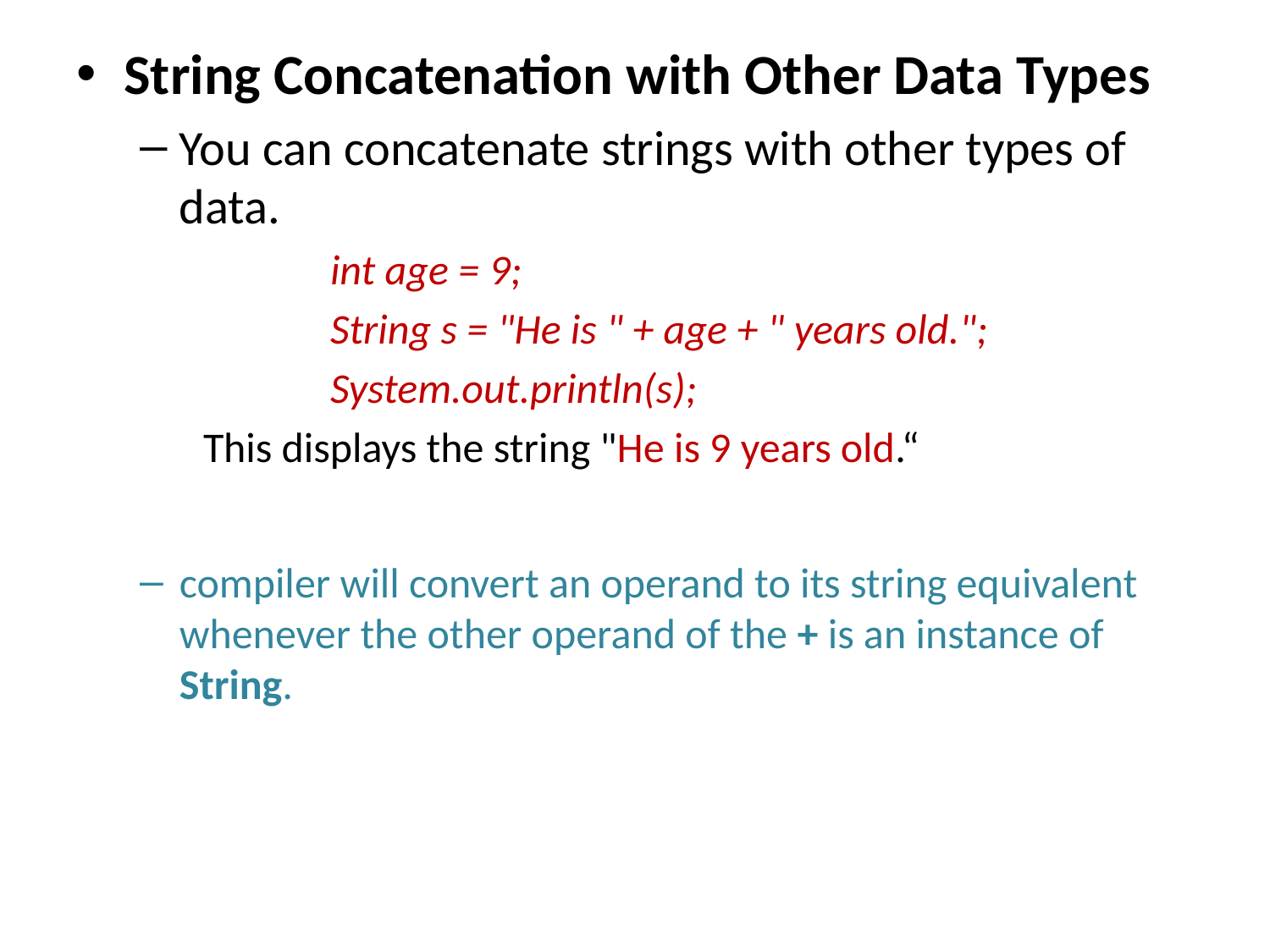

String Concatenation with Other Data Types
You can concatenate strings with other types of data.
		int age = 9;
		String s = "He is " + age + " years old.";
		System.out.println(s);
	This displays the string "He is 9 years old.“

compiler will convert an operand to its string equivalent whenever the other operand of the + is an instance of String.